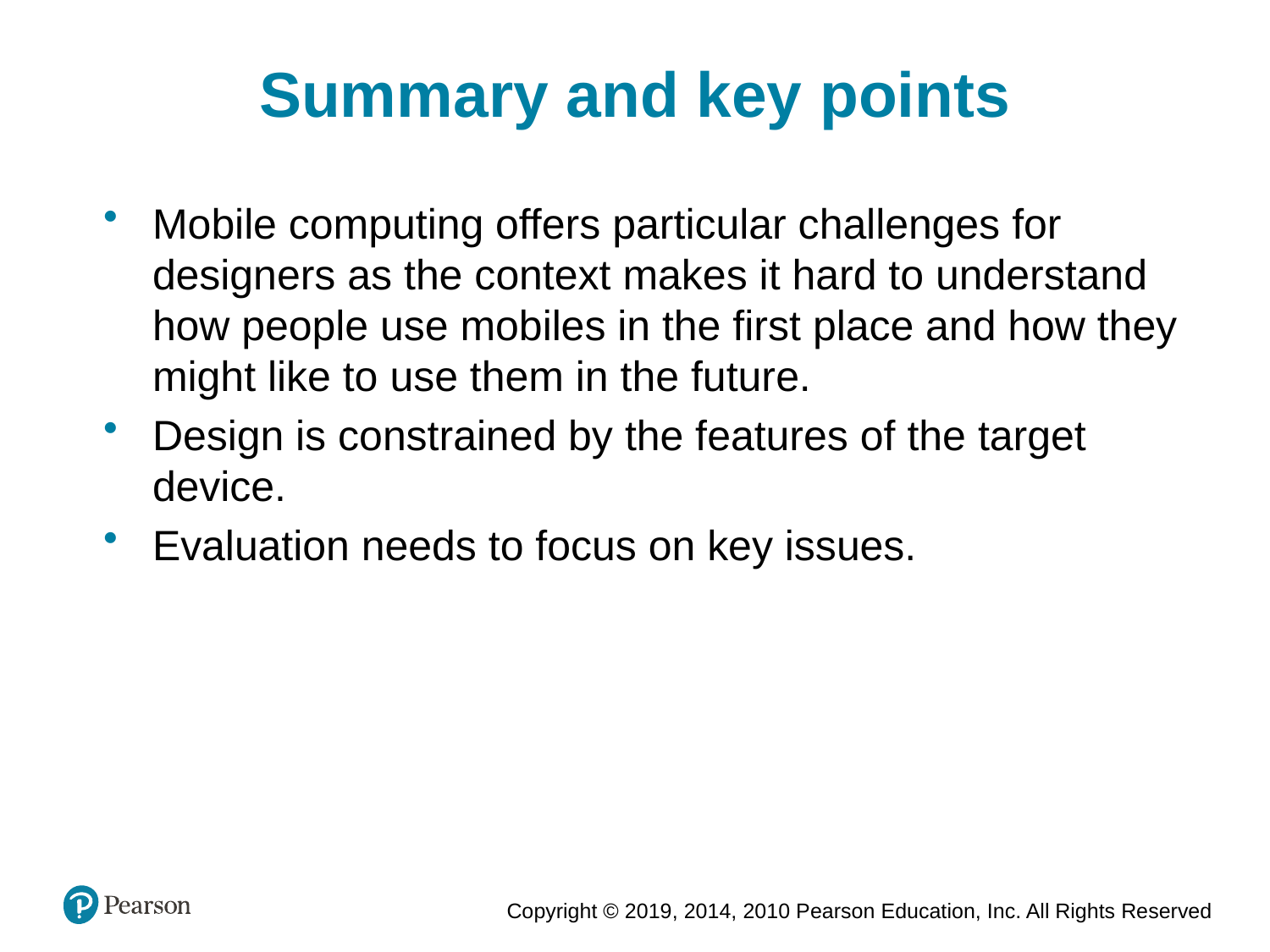

Summary and key points
Mobile computing offers particular challenges for designers as the context makes it hard to understand how people use mobiles in the first place and how they might like to use them in the future.
Design is constrained by the features of the target device.
Evaluation needs to focus on key issues.